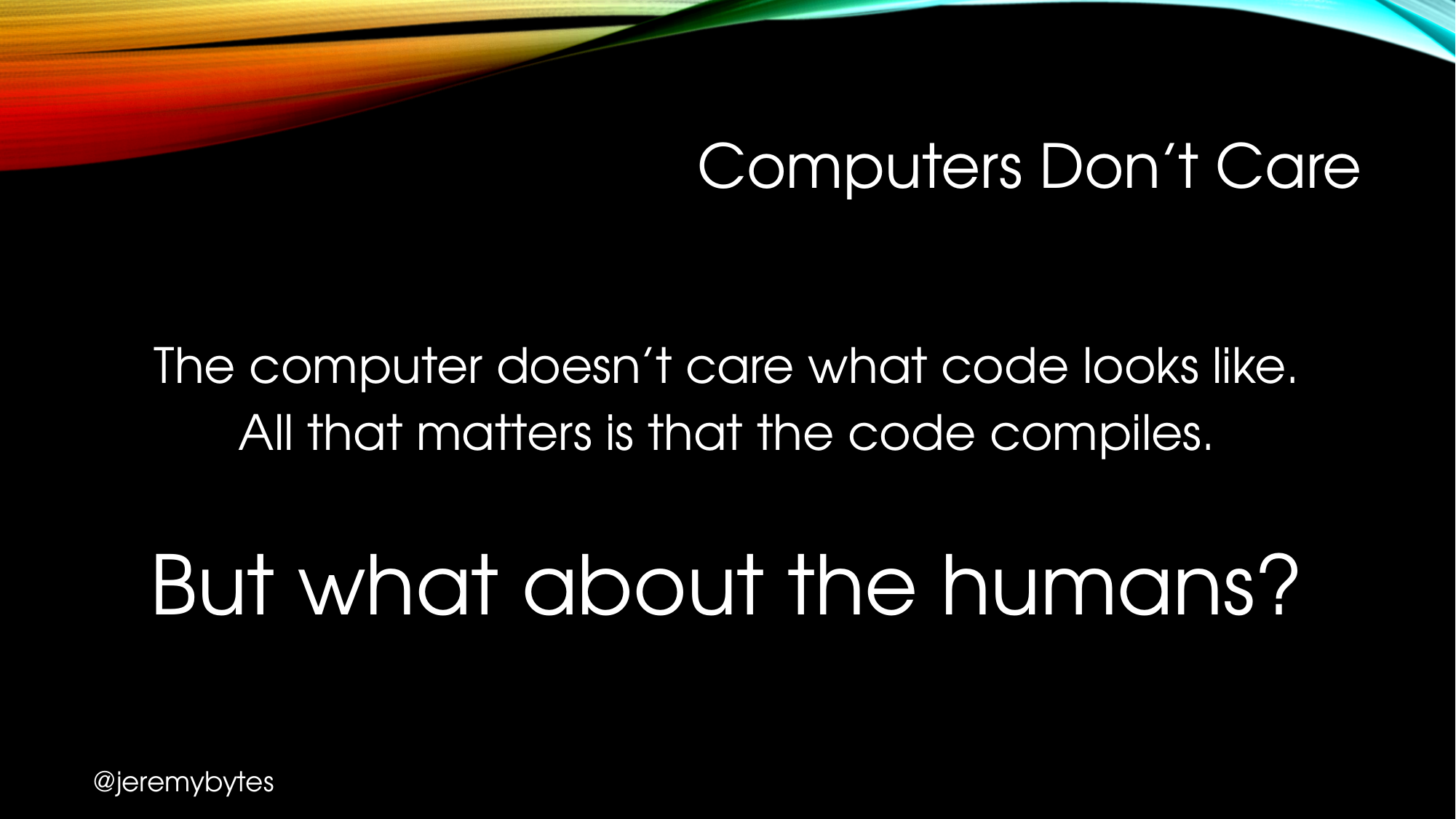

# Computers Don’t Care

The computer doesn’t care what code looks like.
All that matters is that the code compiles.

But what about the humans?

@jeremybytes